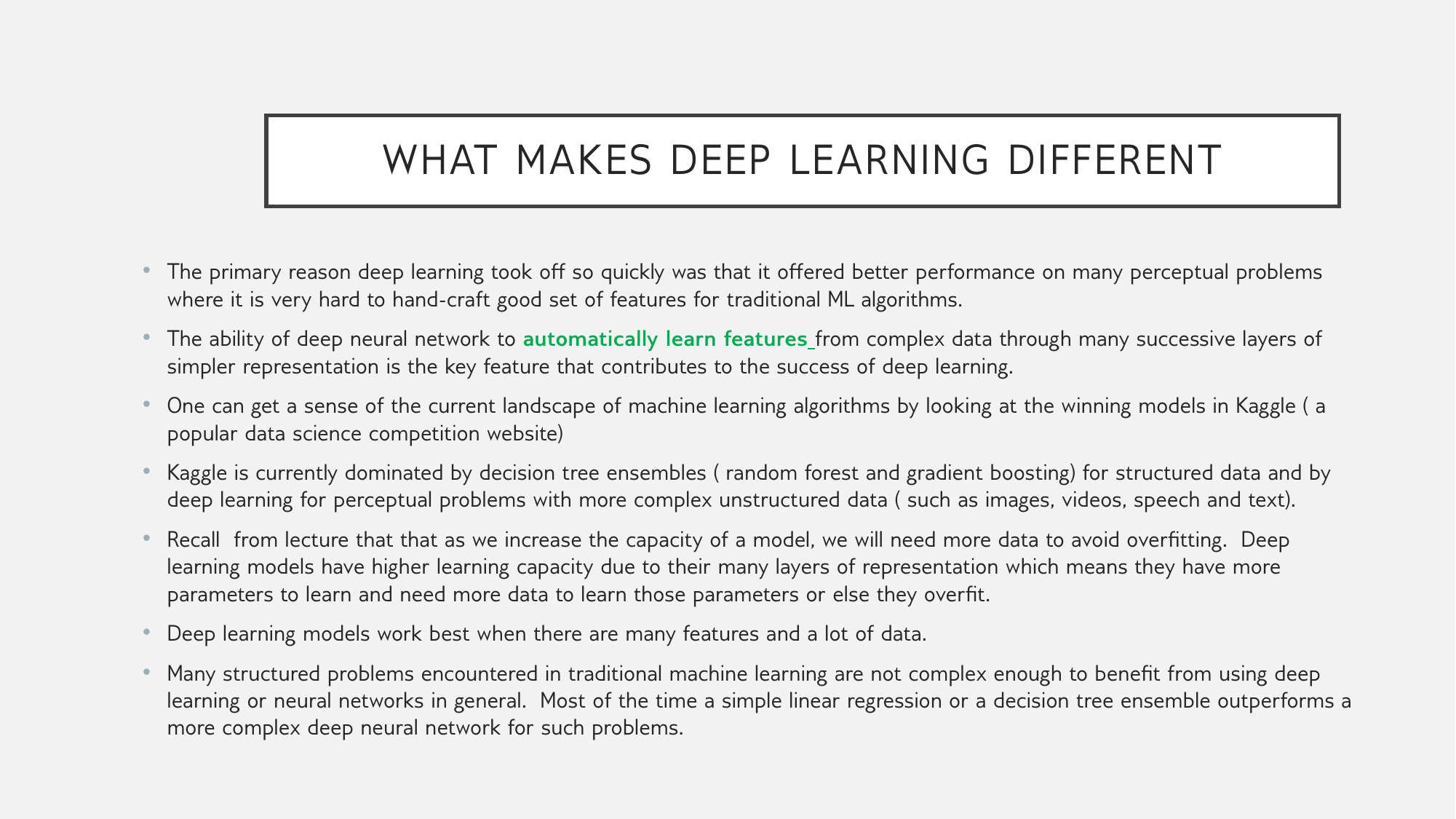

# What Makes deep learning different
The primary reason deep learning took off so quickly was that it offered better performance on many perceptual problems where it is very hard to hand-craft good set of features for traditional ML algorithms.
The ability of deep neural network to automatically learn features from complex data through many successive layers of simpler representation is the key feature that contributes to the success of deep learning.
One can get a sense of the current landscape of machine learning algorithms by looking at the winning models in Kaggle ( a popular data science competition website)
Kaggle is currently dominated by decision tree ensembles ( random forest and gradient boosting) for structured data and by deep learning for perceptual problems with more complex unstructured data ( such as images, videos, speech and text).
Recall  from lecture that that as we increase the capacity of a model, we will need more data to avoid overfitting.  Deep learning models have higher learning capacity due to their many layers of representation which means they have more parameters to learn and need more data to learn those parameters or else they overfit.
Deep learning models work best when there are many features and a lot of data.
Many structured problems encountered in traditional machine learning are not complex enough to benefit from using deep learning or neural networks in general.  Most of the time a simple linear regression or a decision tree ensemble outperforms a more complex deep neural network for such problems.